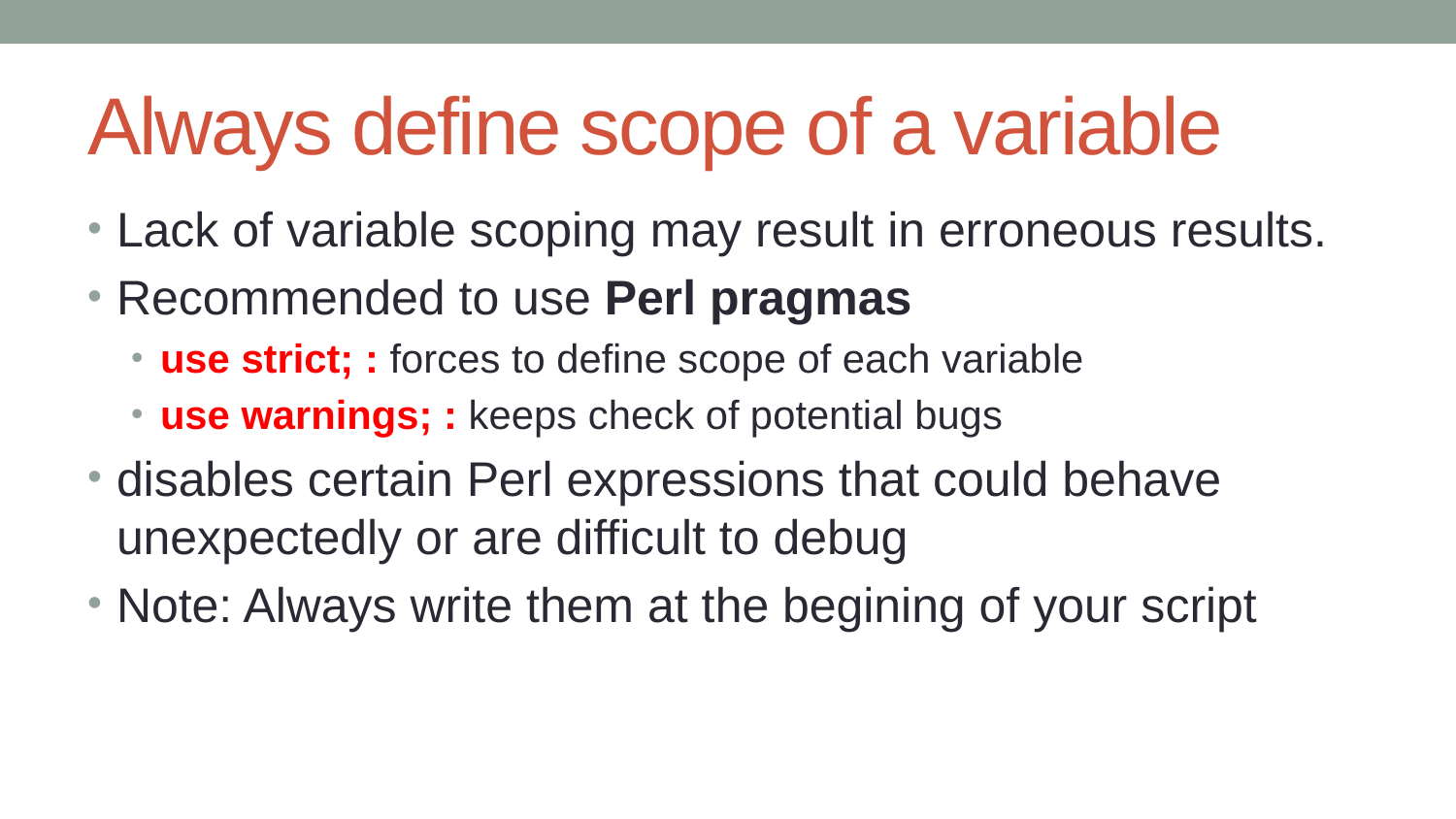

# Always define scope of a variable
Lack of variable scoping may result in erroneous results.
Recommended to use Perl pragmas
use strict; : forces to define scope of each variable
use warnings; : keeps check of potential bugs
disables certain Perl expressions that could behave unexpectedly or are difficult to debug
Note: Always write them at the begining of your script